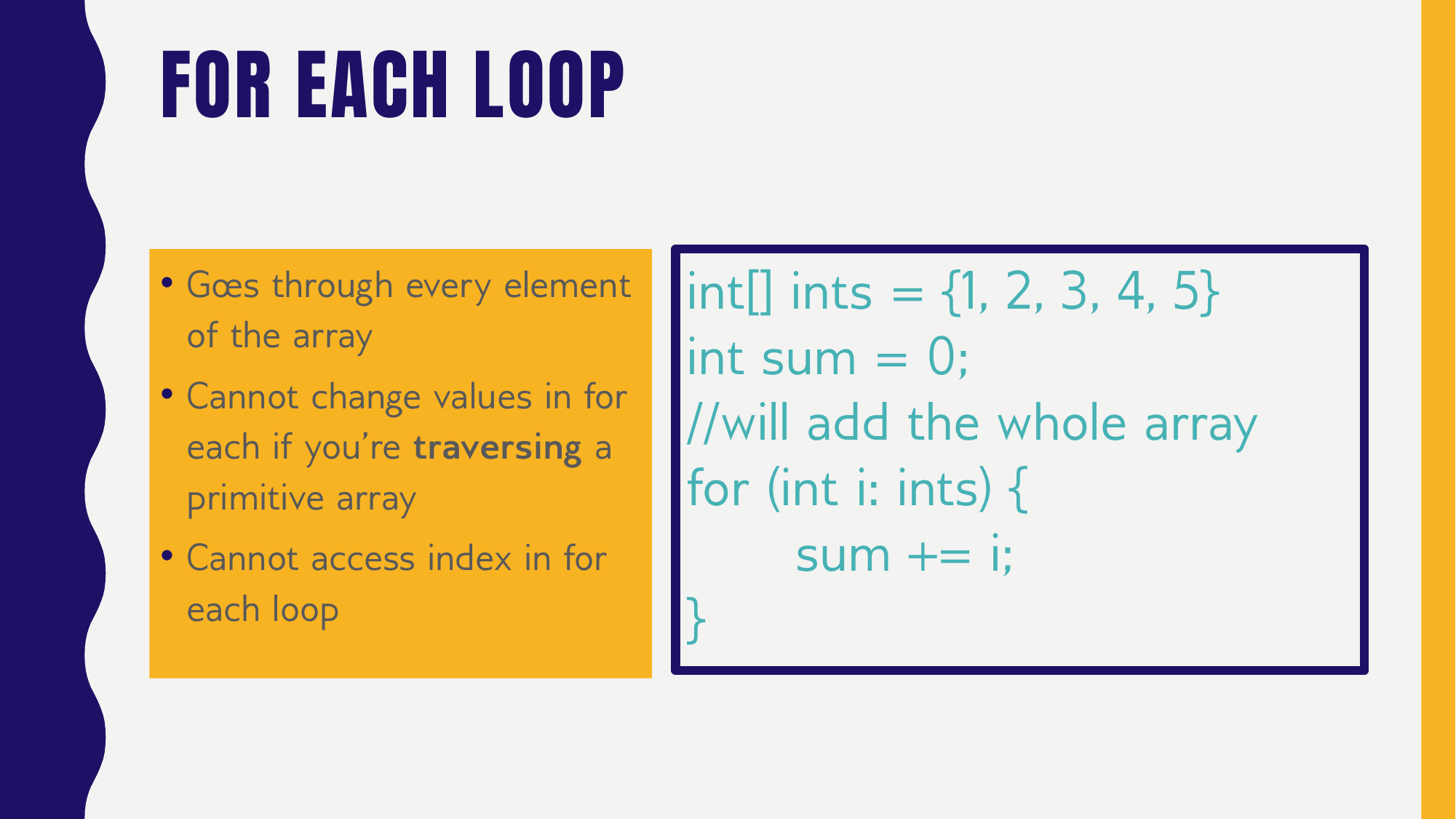

# For each loop
Goes through every element of the array
Cannot change values in for each if you’re traversing a primitive array
Cannot access index in for each loop
int[] ints = {1, 2, 3, 4, 5}
int sum = 0;
//will add the whole array
for (int i: ints) {
	sum += i;
}